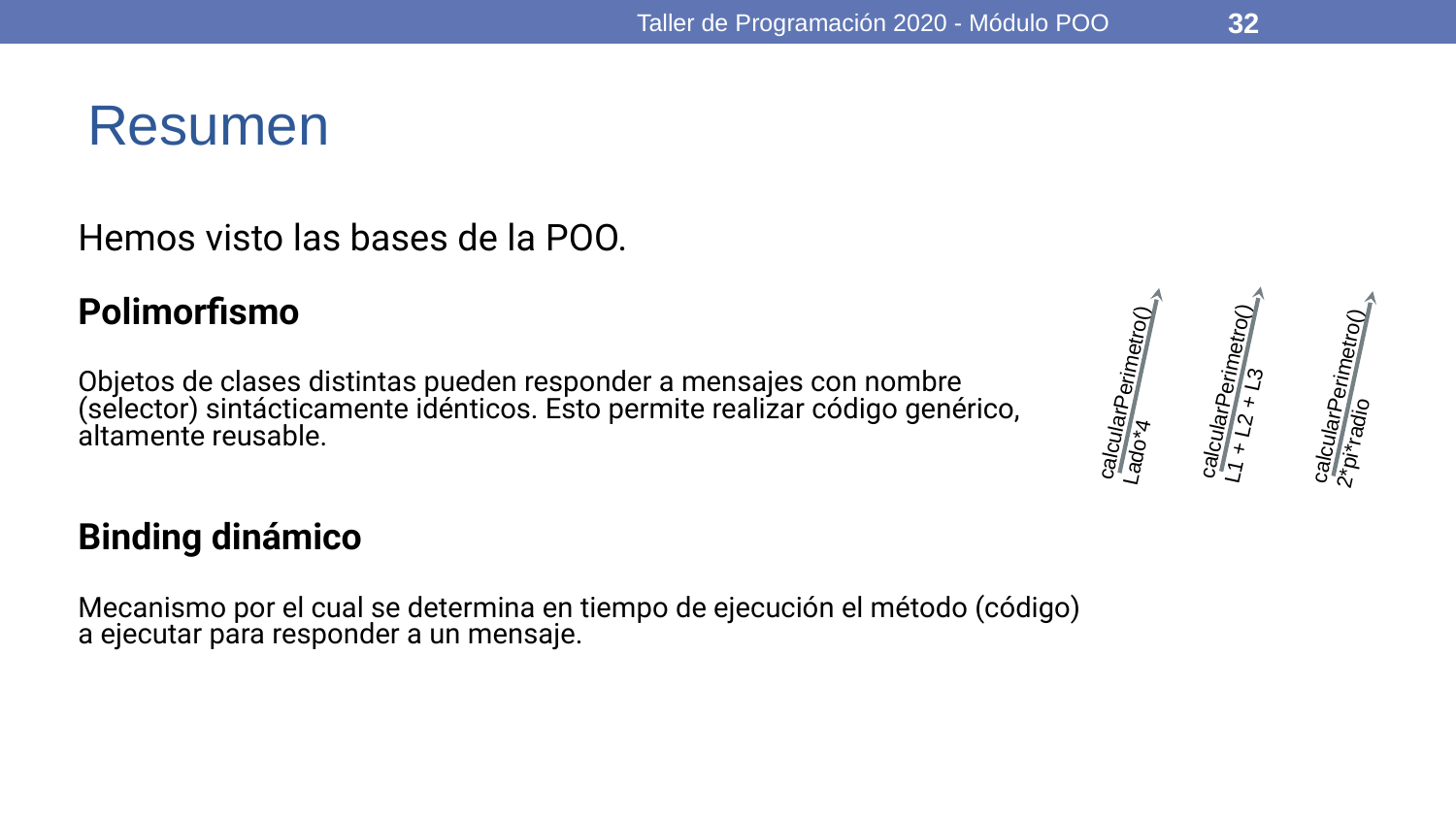

Taller de Programación 2020 - Módulo POO
32
# Resumen
Hemos visto las bases de la POO.

Polimorfismo

Objetos de clases distintas pueden responder a mensajes con nombre (selector) sintácticamente idénticos. Esto permite realizar código genérico, altamente reusable.

Binding dinámico

Mecanismo por el cual se determina en tiempo de ejecución el método (código) a ejecutar para responder a un mensaje.

calcularPerimetro()
L1 + L2 + L3
calcularPerimetro()
Lado*4
calcularPerimetro()
2*pi*radio